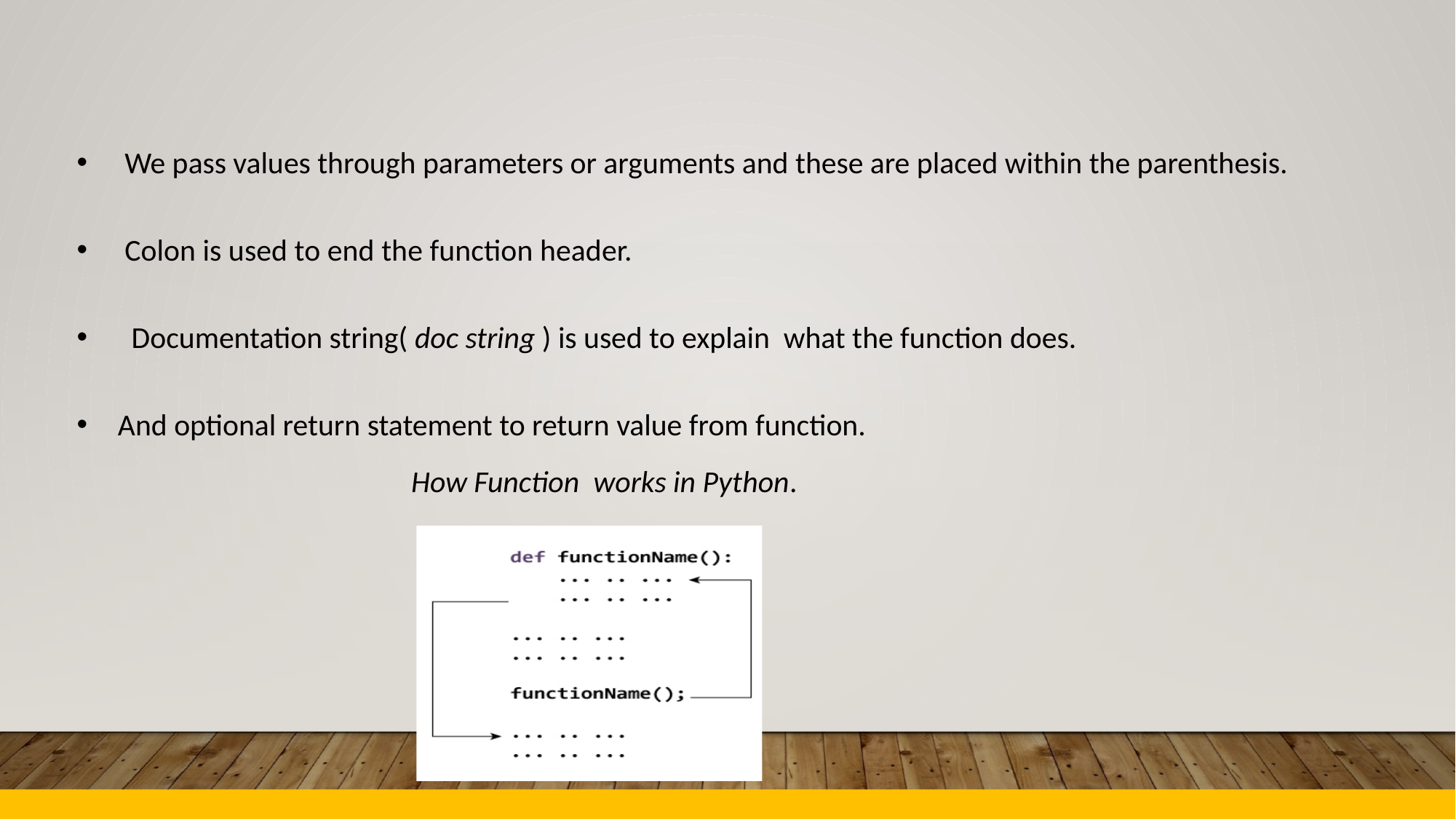

•
We pass values through parameters or arguments and these are placed within the parenthesis.
•
Colon is used to end the function header.
•
Documentation string( doc string ) is used to explain  what the function does.
•
And optional return statement to return value from function.
How Function
works in Python.